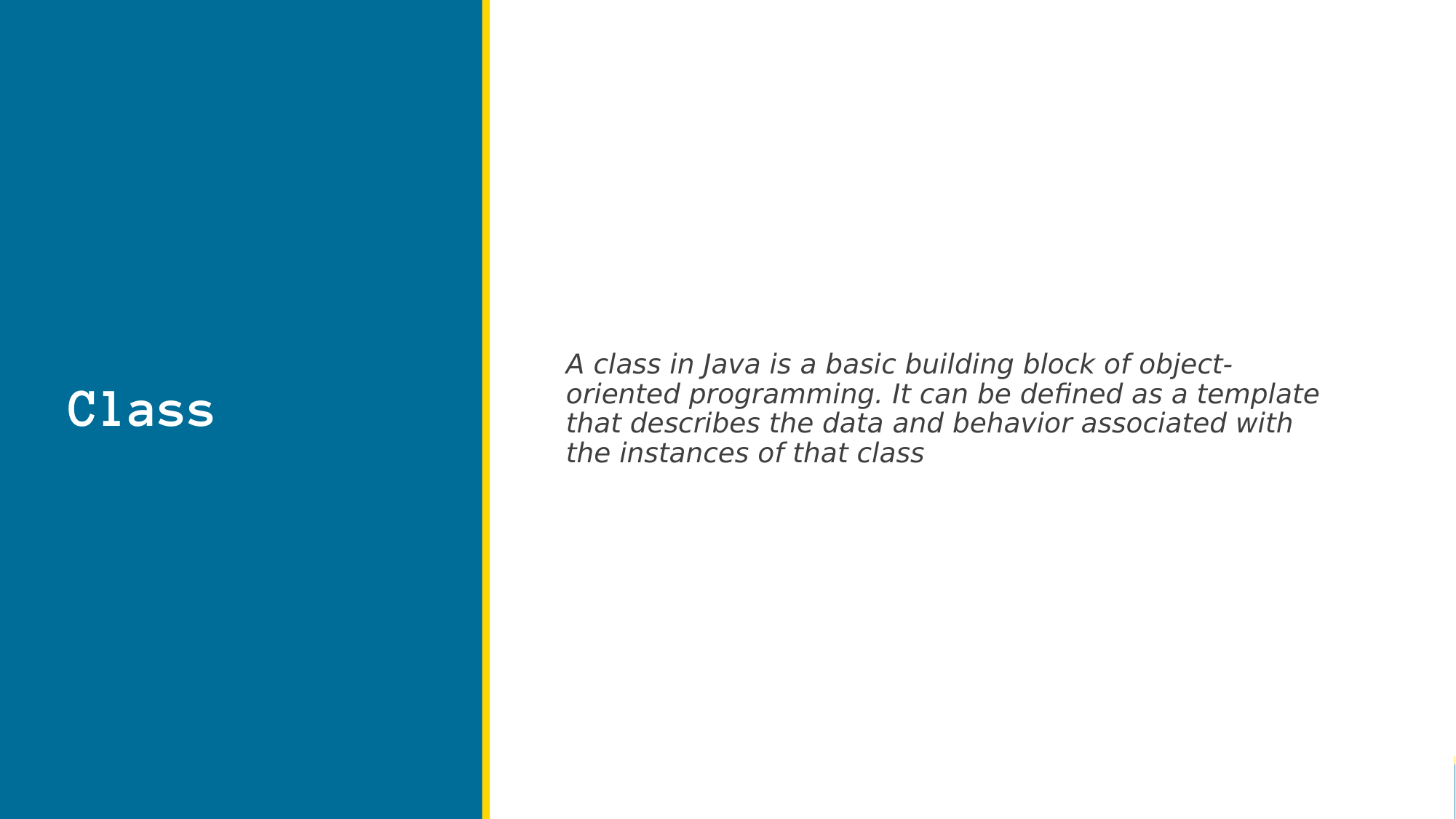

# Class
A class in Java is a basic building block of object-oriented programming. It can be defined as a template that describes the data and behavior associated with the instances of that class